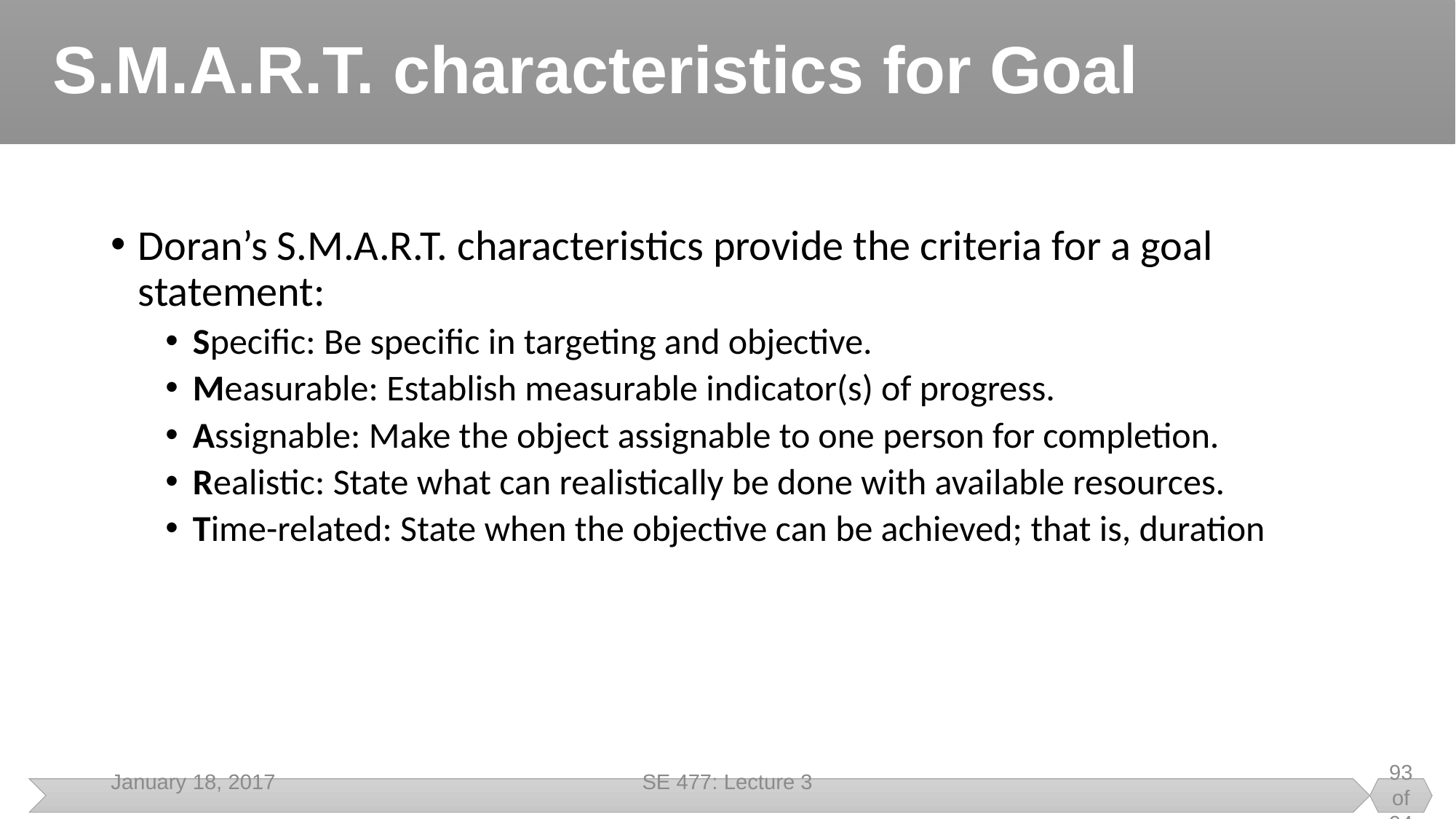

# S.M.A.R.T. characteristics for Goal
Doran’s S.M.A.R.T. characteristics provide the criteria for a goal statement:
Specific: Be specific in targeting and objective.
Measurable: Establish measurable indicator(s) of progress.
Assignable: Make the object assignable to one person for completion.
Realistic: State what can realistically be done with available resources.
Time-related: State when the objective can be achieved; that is, duration
January 18, 2017
SE 477: Lecture 3
93 of 94